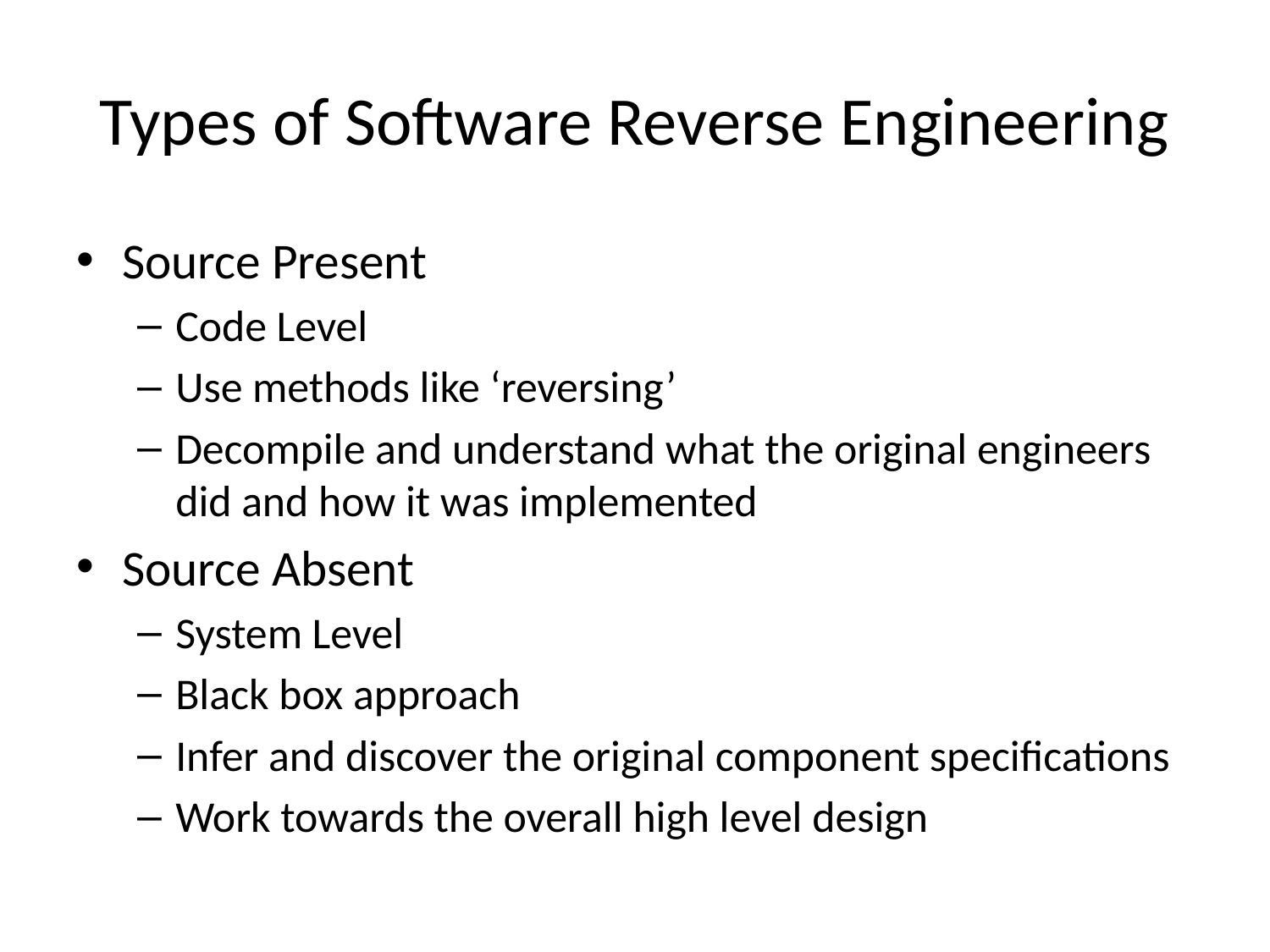

# Types of Software Reverse Engineering
Source Present
Code Level
Use methods like ‘reversing’
Decompile and understand what the original engineers did and how it was implemented
Source Absent
System Level
Black box approach
Infer and discover the original component specifications
Work towards the overall high level design